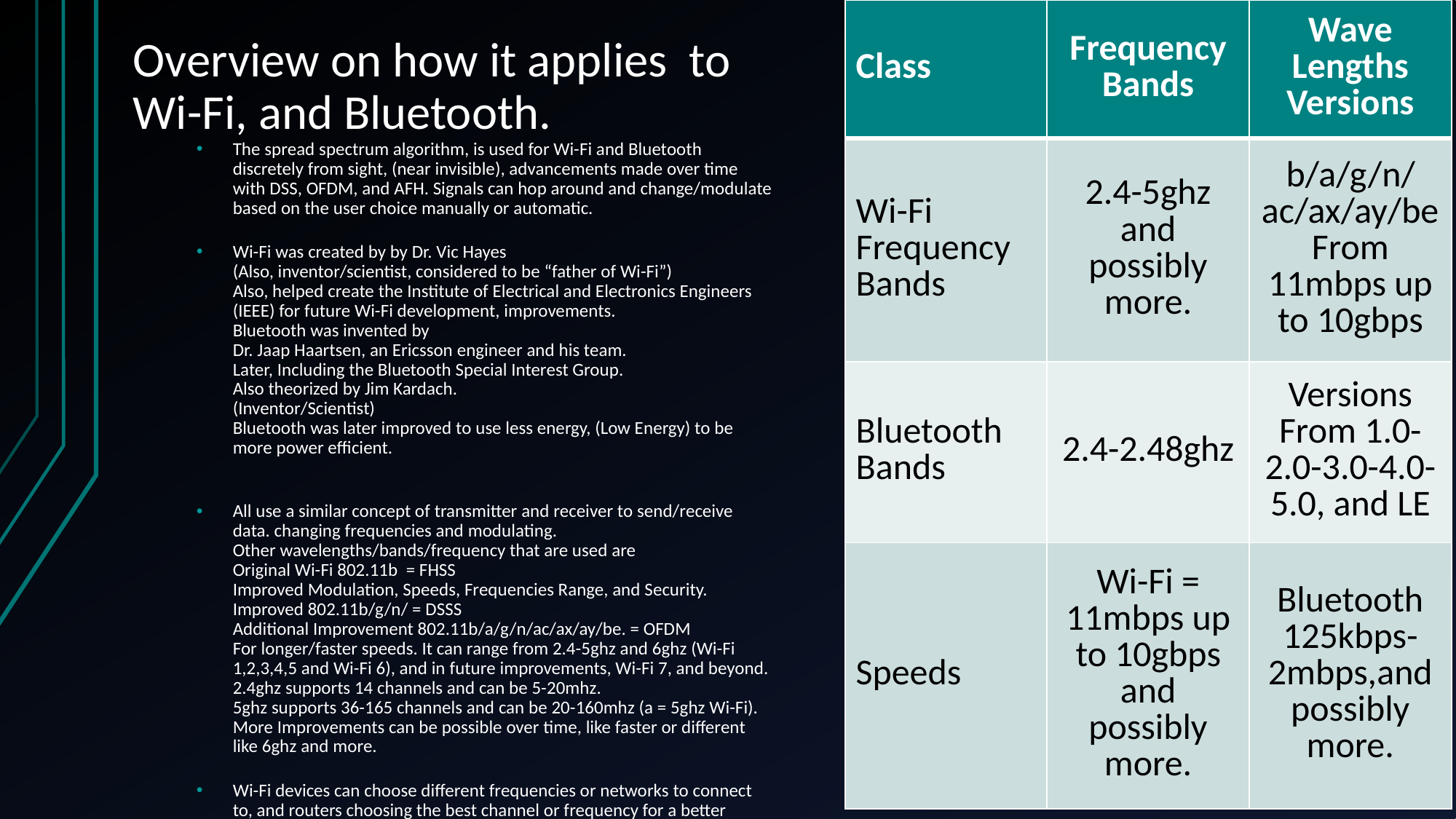

| Class | Frequency Bands | Wave Lengths Versions |
| --- | --- | --- |
| Wi-Fi Frequency Bands | 2.4-5ghz and possibly more. | b/a/g/n/ac/ax/ay/be From 11mbps up to 10gbps |
| Bluetooth Bands | 2.4-2.48ghz | Versions From 1.0-2.0-3.0-4.0-5.0, and LE |
| Speeds | Wi-Fi = 11mbps up to 10gbps and possibly more. | Bluetooth 125kbps-2mbps,and possibly more. |
# Overview on how it applies  to Wi-Fi, and Bluetooth.
The spread spectrum algorithm, is used for Wi-Fi and Bluetooth discretely from sight, (near invisible), advancements made over time with DSS, OFDM, and AFH. Signals can hop around and change/modulate based on the user choice manually or automatic.
Wi-Fi was created by by Dr. Vic Hayes
(Also, inventor/scientist, considered to be “father of Wi-Fi”)
Also, helped create the Institute of Electrical and Electronics Engineers (IEEE) for future Wi-Fi development, improvements.
Bluetooth was invented by
Dr. Jaap Haartsen, an Ericsson engineer and his team.
Later, Including the Bluetooth Special Interest Group.
Also theorized by Jim Kardach.
(Inventor/Scientist)
Bluetooth was later improved to use less energy, (Low Energy) to be more power efficient.
All use a similar concept of transmitter and receiver to send/receive data. changing frequencies and modulating.
Other wavelengths/bands/frequency that are used are
Original Wi-Fi 802.11b  = FHSS
Improved Modulation, Speeds, Frequencies Range, and Security.
Improved 802.11b/g/n/ = DSSS
Additional Improvement 802.11b/a/g/n/ac/ax/ay/be. = OFDM
For longer/faster speeds. It can range from 2.4-5ghz and 6ghz (Wi-Fi 1,2,3,4,5 and Wi-Fi 6), and in future improvements, Wi-Fi 7, and beyond.
2.4ghz supports 14 channels and can be 5-20mhz.
5ghz supports 36-165 channels and can be 20-160mhz (a = 5ghz Wi-Fi). More Improvements can be possible over time, like faster or different like 6ghz and more.
Wi-Fi devices can choose different frequencies or networks to connect to, and routers choosing the best channel or frequency for a better